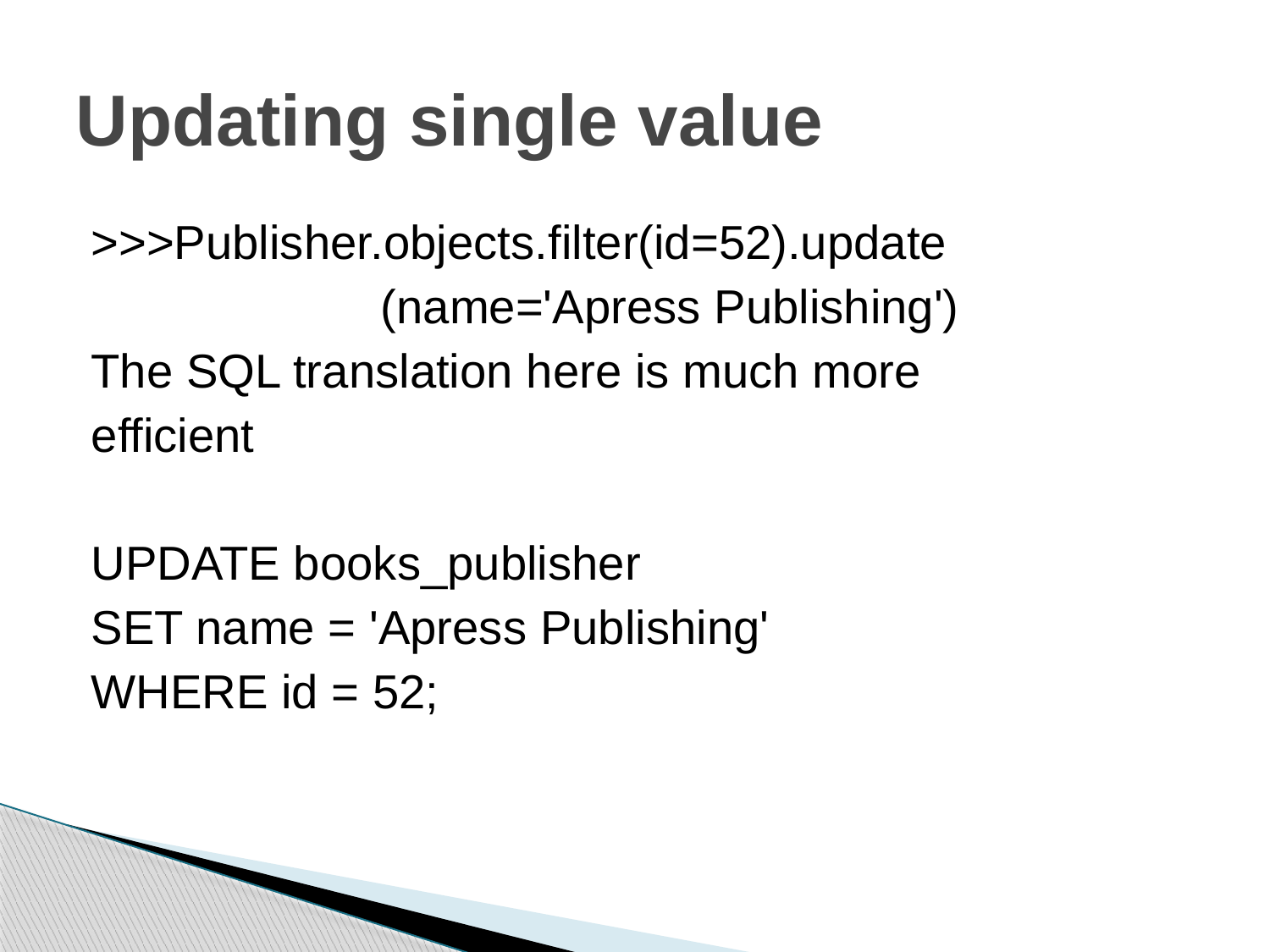

# Updating single value
>>>Publisher.objects.filter(id=52).update
			(name='Apress Publishing')
The SQL translation here is much more
efficient

UPDATE books_publisher
SET name = 'Apress Publishing'
WHERE id = 52;